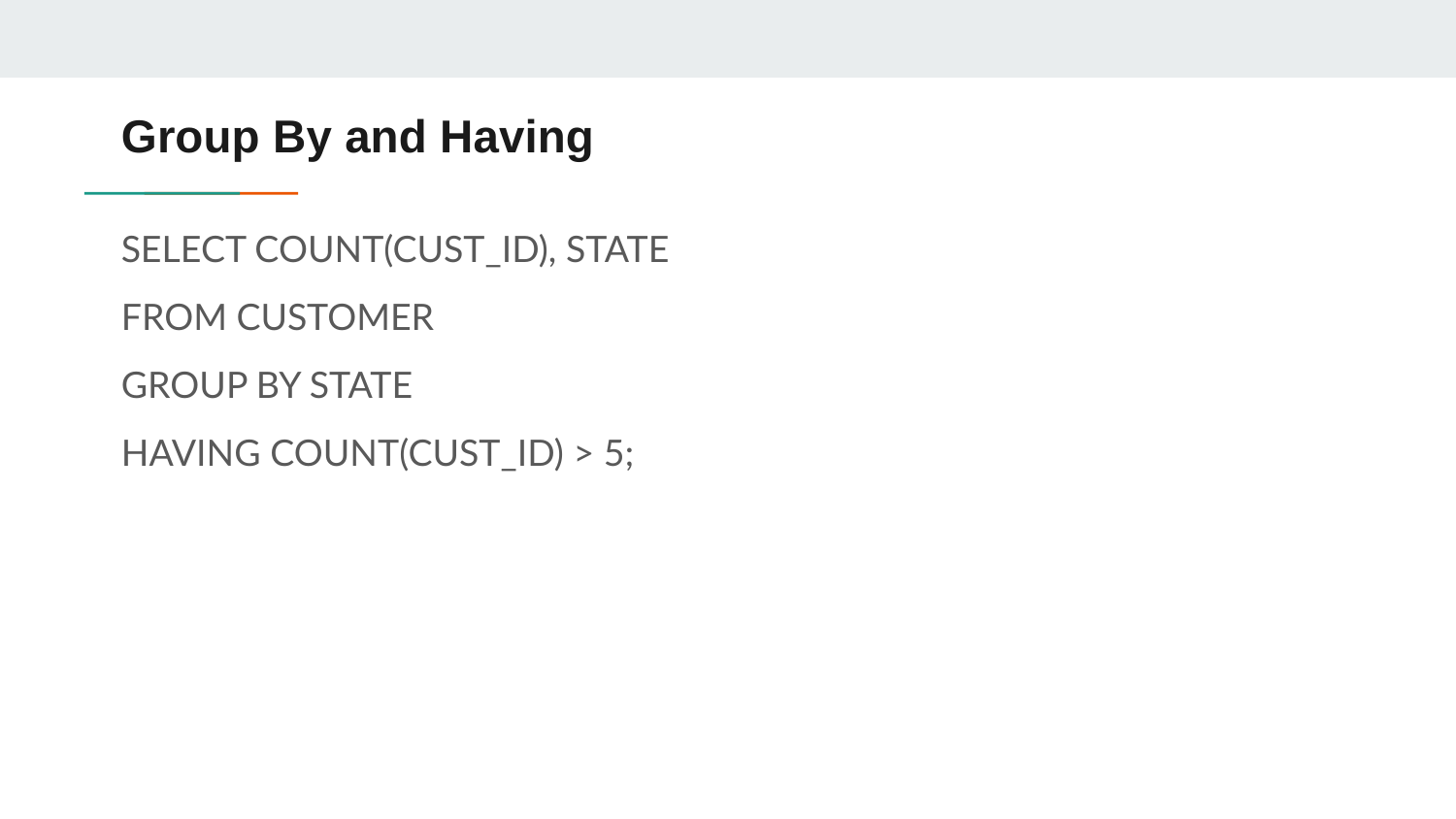

# Group By and Having
SELECT COUNT(CUST_ID), STATE
FROM CUSTOMER
GROUP BY STATE
HAVING COUNT(CUST_ID) > 5;